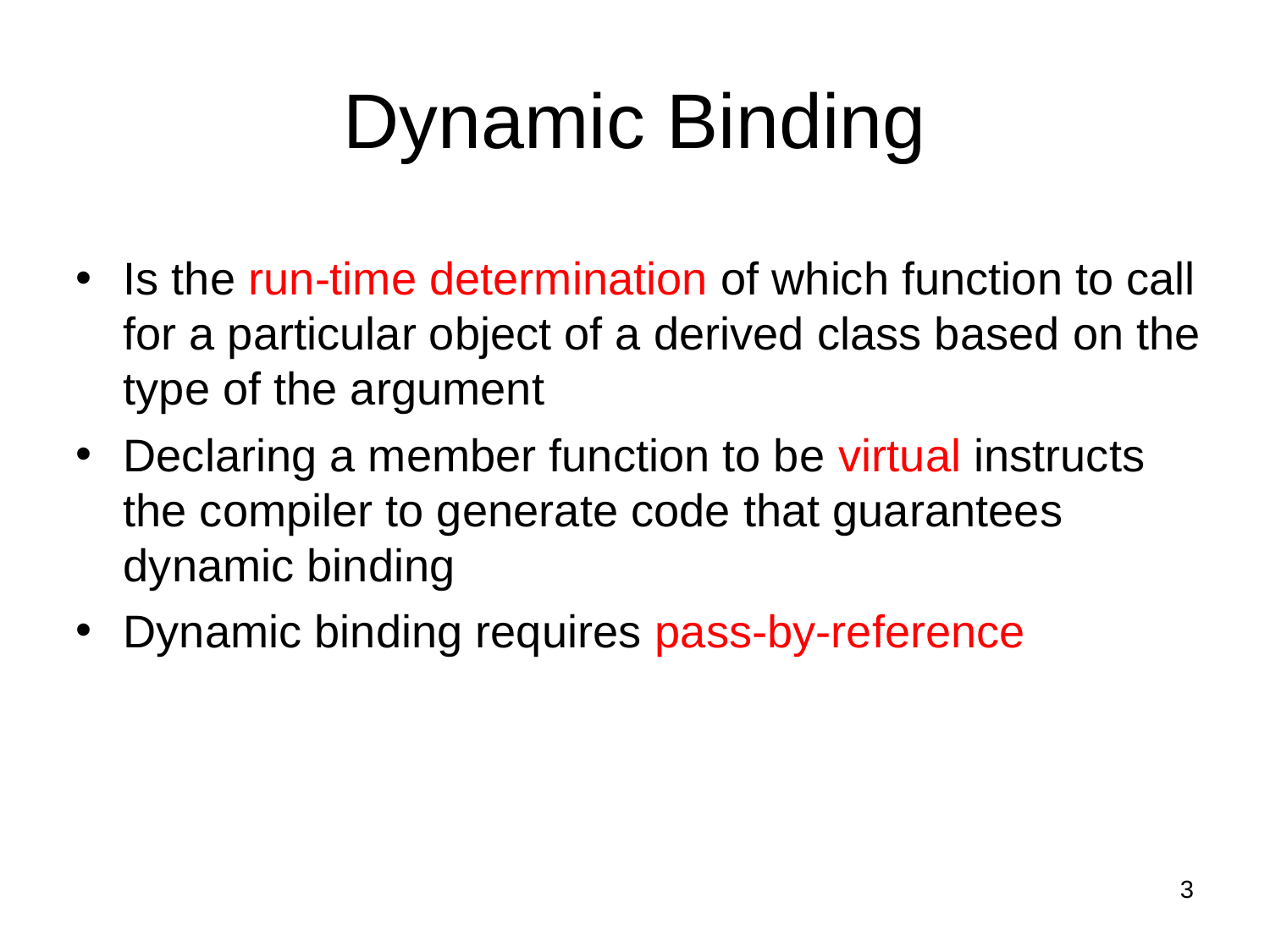

Dynamic Binding
Is the run-time determination of which function to call for a particular object of a derived class based on the type of the argument
Declaring a member function to be virtual instructs the compiler to generate code that guarantees dynamic binding
Dynamic binding requires pass-by-reference

3